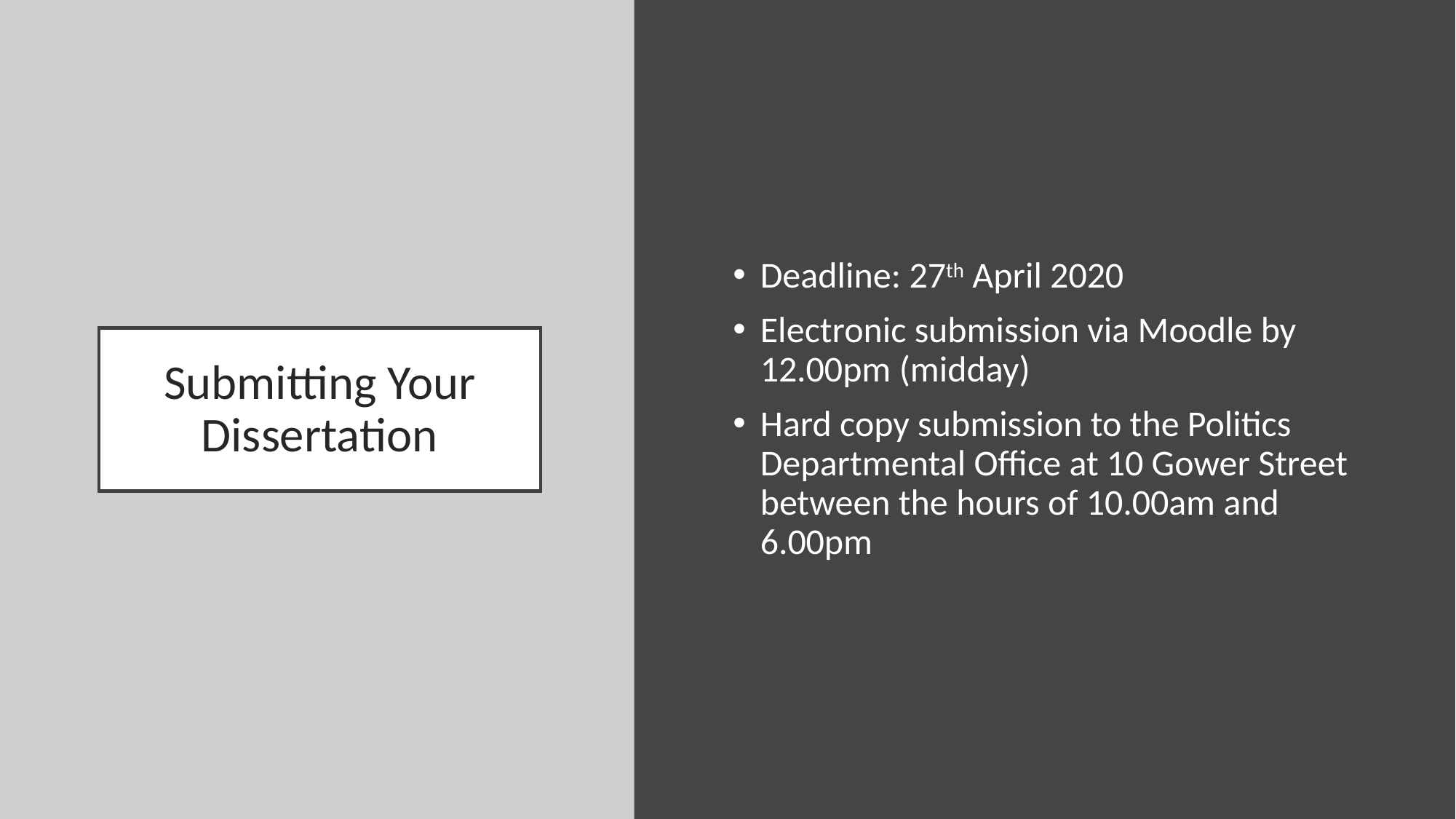

Deadline: 27th April 2020
Electronic submission via Moodle by 12.00pm (midday)
Hard copy submission to the Politics Departmental Office at 10 Gower Street between the hours of 10.00am and 6.00pm
# Submitting Your Dissertation